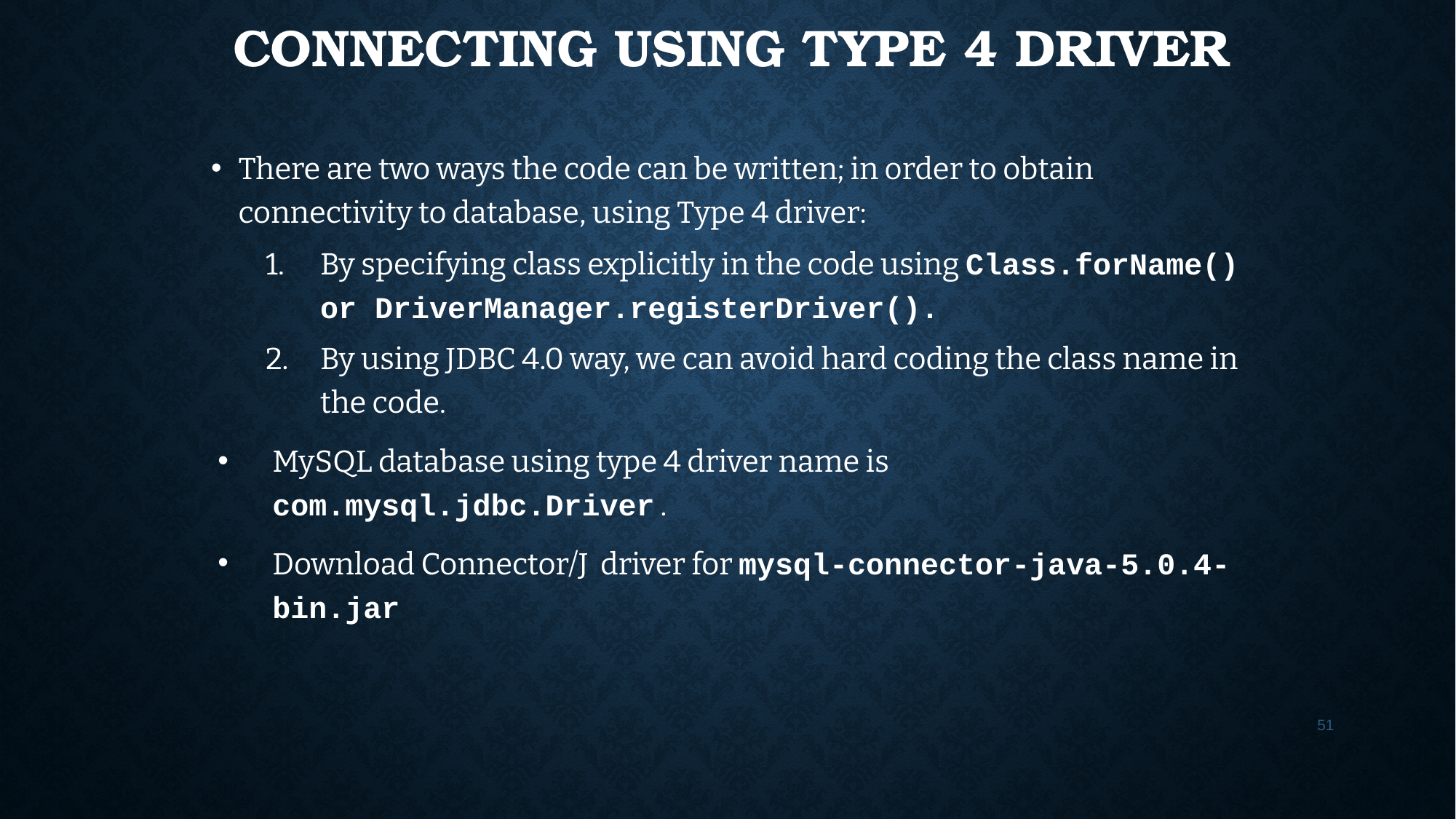

# Connecting using type 4 driver
There are two ways the code can be written; in order to obtain connectivity to database, using Type 4 driver:
By specifying class explicitly in the code using Class.forName() or DriverManager.registerDriver().
By using JDBC 4.0 way, we can avoid hard coding the class name in the code.
MySQL database using type 4 driver name is com.mysql.jdbc.Driver .
Download Connector/J  driver for mysql-connector-java-5.0.4-bin.jar
51